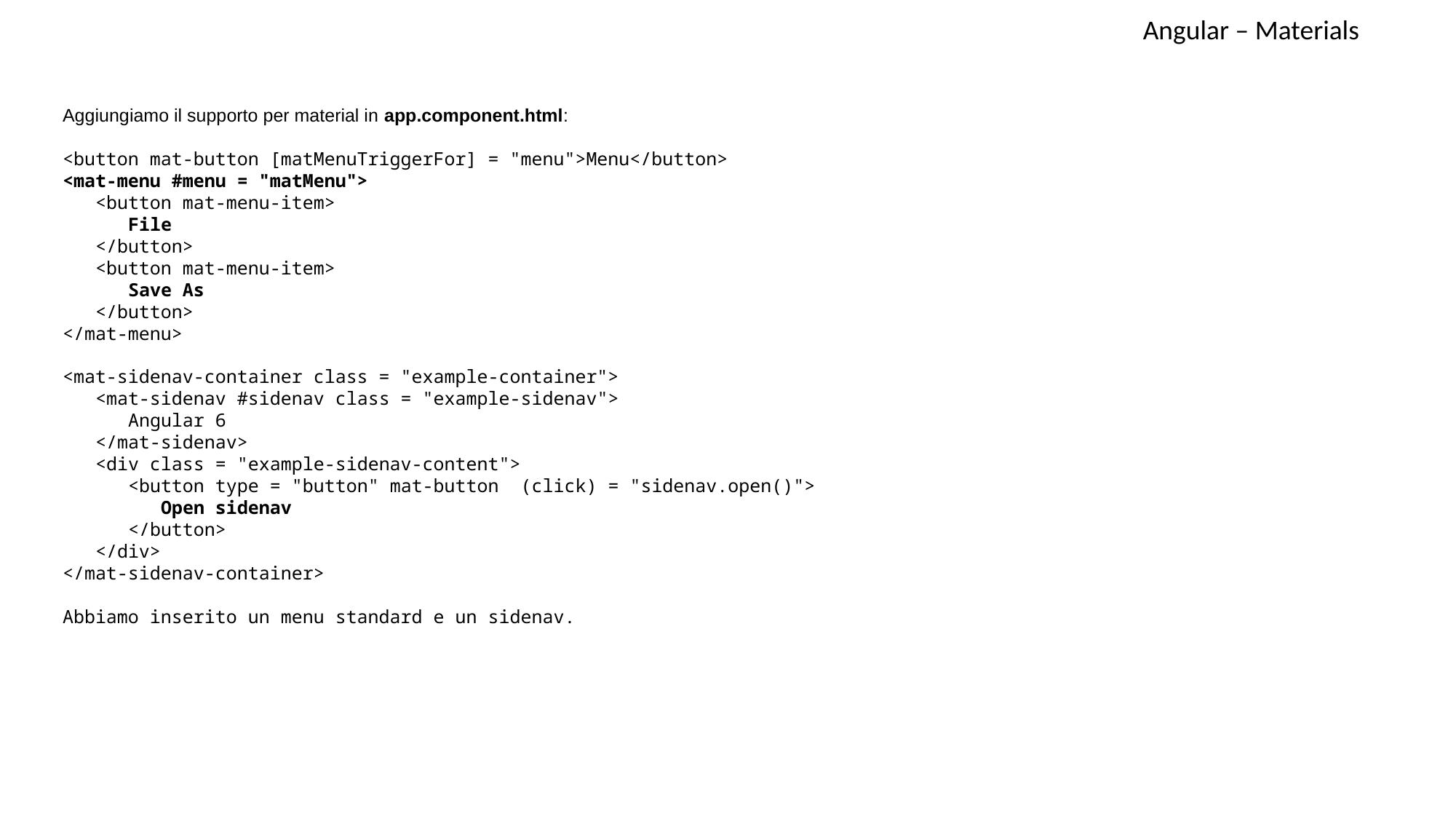

Angular – Materials
Aggiungiamo il supporto per material in app.component.html:

<button mat-button [matMenuTriggerFor] = "menu">Menu</button>
<mat-menu #menu = "matMenu">
   <button mat-menu-item>
      File
   </button>
   <button mat-menu-item>
      Save As
   </button>
</mat-menu>

<mat-sidenav-container class = "example-container">
   <mat-sidenav #sidenav class = "example-sidenav">
      Angular 6
   </mat-sidenav>
   <div class = "example-sidenav-content">
      <button type = "button" mat-button  (click) = "sidenav.open()">
         Open sidenav
      </button>
   </div>
</mat-sidenav-container>

Abbiamo inserito un menu standard e un sidenav.